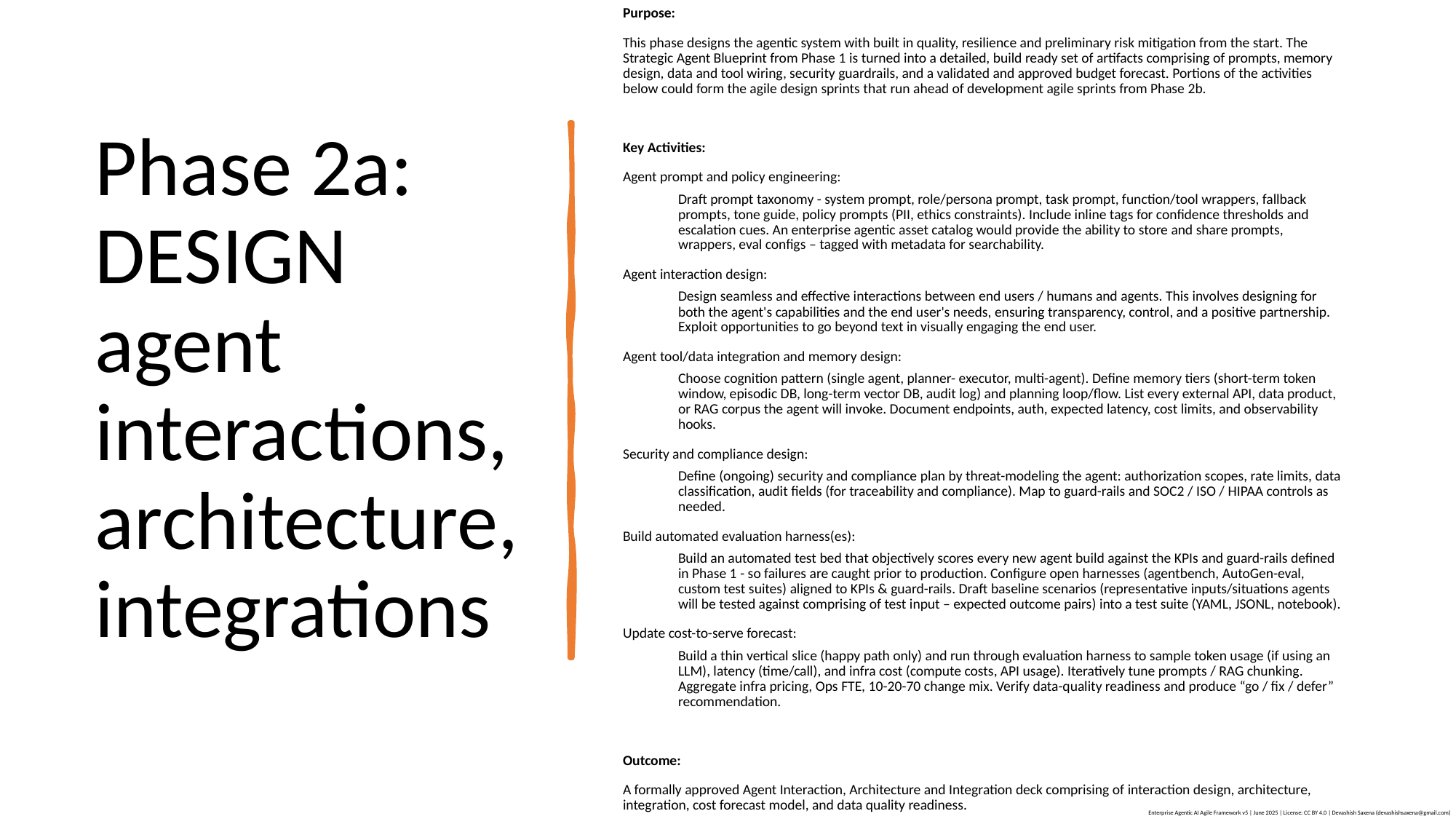

Purpose:
This phase designs the agentic system with built in quality, resilience and preliminary risk mitigation from the start. The Strategic Agent Blueprint from Phase 1 is turned into a detailed, build ready set of artifacts comprising of prompts, memory design, data and tool wiring, security guardrails, and a validated and approved budget forecast. Portions of the activities below could form the agile design sprints that run ahead of development agile sprints from Phase 2b.

Key Activities:
Agent prompt and policy engineering:
Draft prompt taxonomy - system prompt, role/persona prompt, task prompt, function/tool wrappers, fallback prompts, tone guide, policy prompts (PII, ethics constraints). Include inline tags for confidence thresholds and escalation cues. An enterprise agentic asset catalog would provide the ability to store and share prompts, wrappers, eval configs – tagged with metadata for searchability.
Agent interaction design:
Design seamless and effective interactions between end users / humans and agents. This involves designing for both the agent's capabilities and the end user's needs, ensuring transparency, control, and a positive partnership. Exploit opportunities to go beyond text in visually engaging the end user.
Agent tool/data integration and memory design:
Choose cognition pattern (single agent, planner- executor, multi-agent). Define memory tiers (short-term token window, episodic DB, long-term vector DB, audit log) and planning loop/flow. List every external API, data product, or RAG corpus the agent will invoke. Document endpoints, auth, expected latency, cost limits, and observability hooks.
Security and compliance design:
Define (ongoing) security and compliance plan by threat-modeling the agent: authorization scopes, rate limits, data classification, audit fields (for traceability and compliance). Map to guard-rails and SOC2 / ISO / HIPAA controls as needed.
Build automated evaluation harness(es):
Build an automated test bed that objectively scores every new agent build against the KPIs and guard-rails defined in Phase 1 - so failures are caught prior to production. Configure open harnesses (agentbench, AutoGen-eval, custom test suites) aligned to KPIs & guard-rails. Draft baseline scenarios (representative inputs/situations agents will be tested against comprising of test input – expected outcome pairs) into a test suite (YAML, JSONL, notebook).
Update cost-to-serve forecast:
Build a thin vertical slice (happy path only) and run through evaluation harness to sample token usage (if using an LLM), latency (time/call), and infra cost (compute costs, API usage). Iteratively tune prompts / RAG chunking. Aggregate infra pricing, Ops FTE, 10-20-70 change mix. Verify data-quality readiness and produce “go / fix / defer” recommendation.

Outcome:
A formally approved Agent Interaction, Architecture and Integration deck comprising of interaction design, architecture, integration, cost forecast model, and data quality readiness.
# Phase 2a: DESIGN agent interactions, architecture, integrations

Enterprise Agentic AI Agile Framework v5 | June 2025 | License: CC BY 4.0 | Devashish Saxena (devashishsaxena@gmail.com)